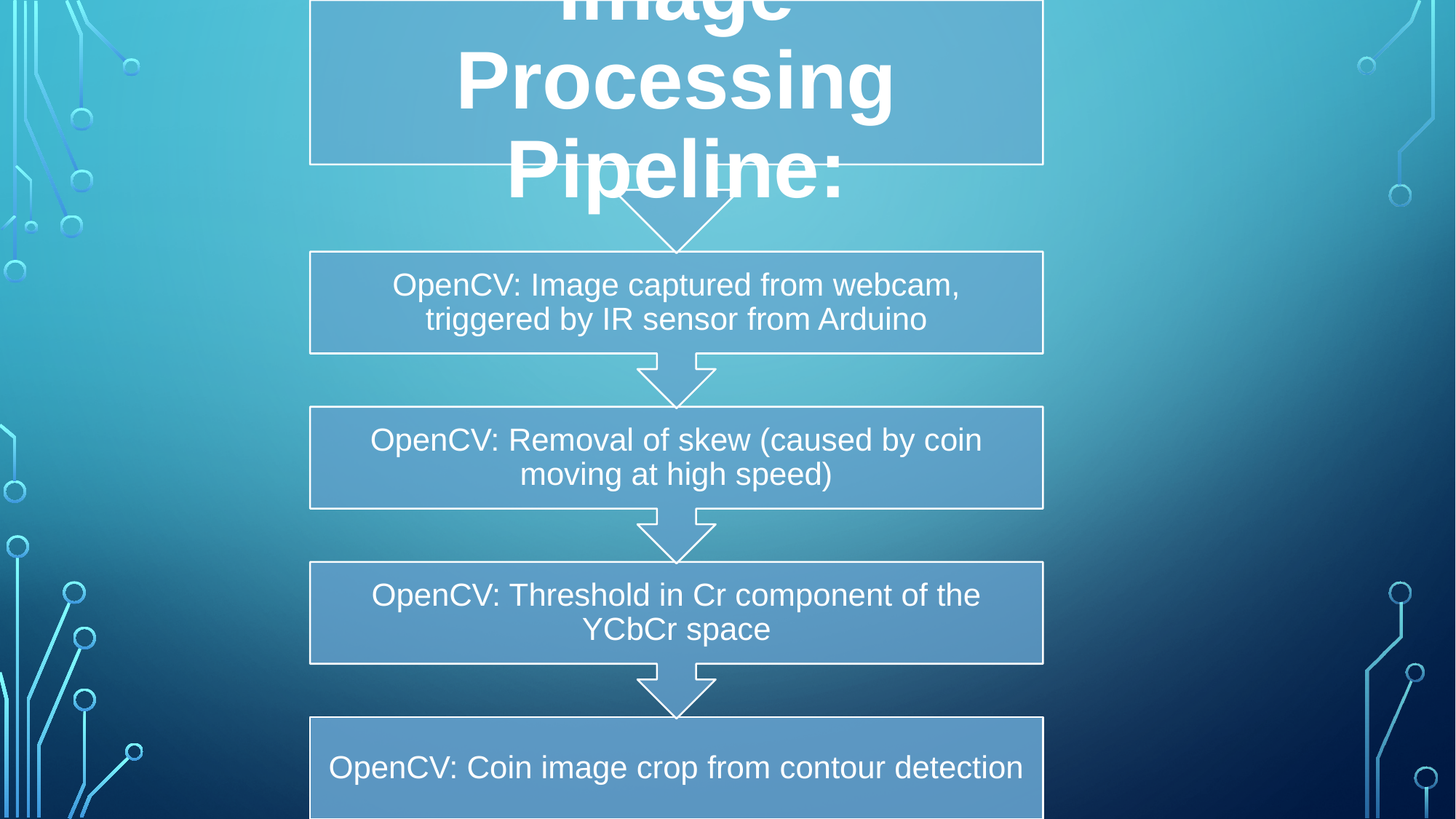

OpenCV: Coin image crop from contour detection
OpenCV: Threshold in Cr component of the YCbCr space
OpenCV: Removal of skew (caused by coin moving at high speed)
OpenCV: Image captured from webcam, triggered by IR sensor from Arduino
Image Processing Pipeline:
#